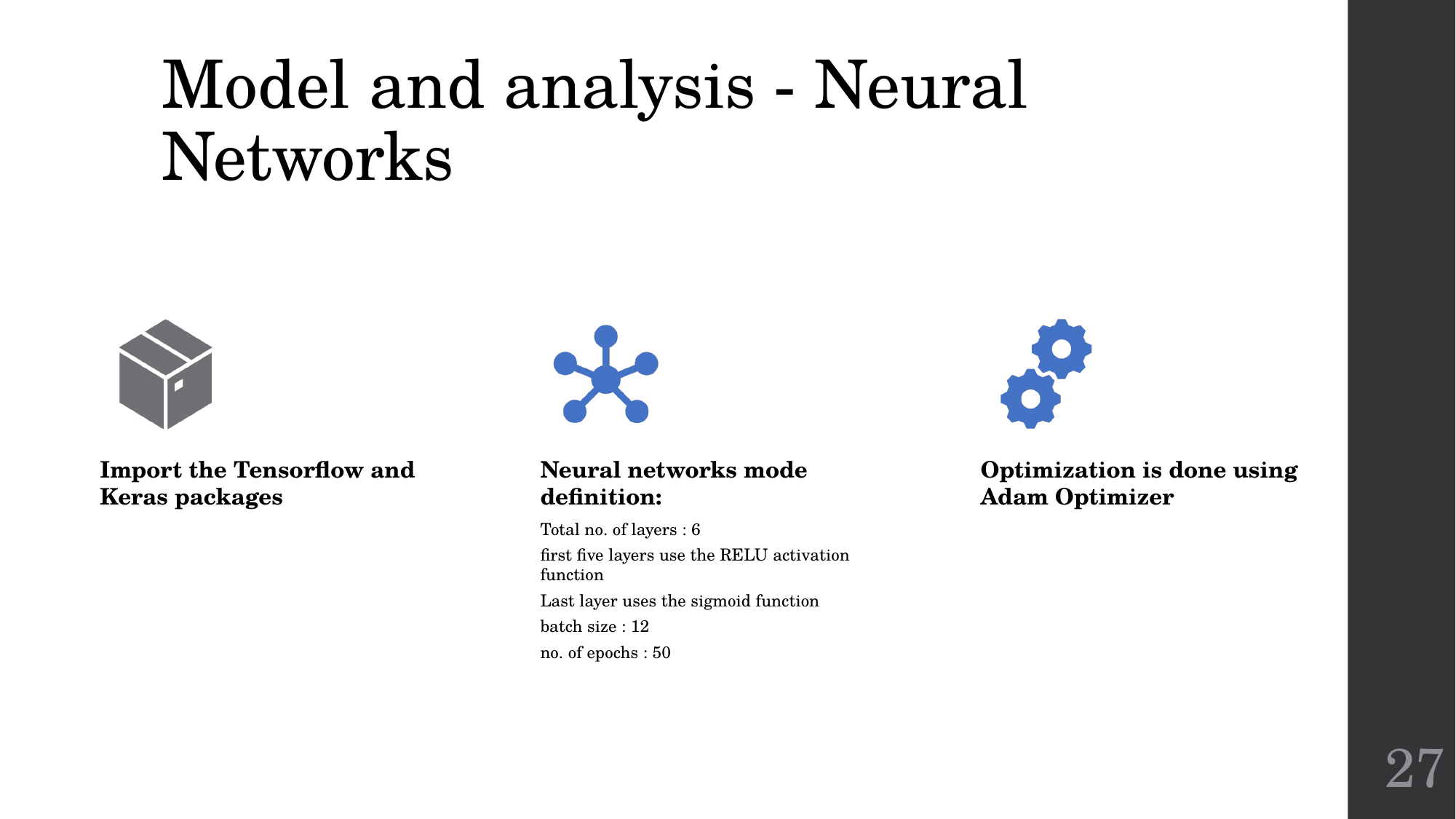

# Model and analysis - Neural Networks

Import the Tensorflow and Keras packages

Neural networks mode definition:

Optimization is done using Adam Optimizer

Total no. of layers : 6
first five layers use the RELU activation function
Last layer uses the sigmoid function
batch size : 12
no. of epochs : 50

27